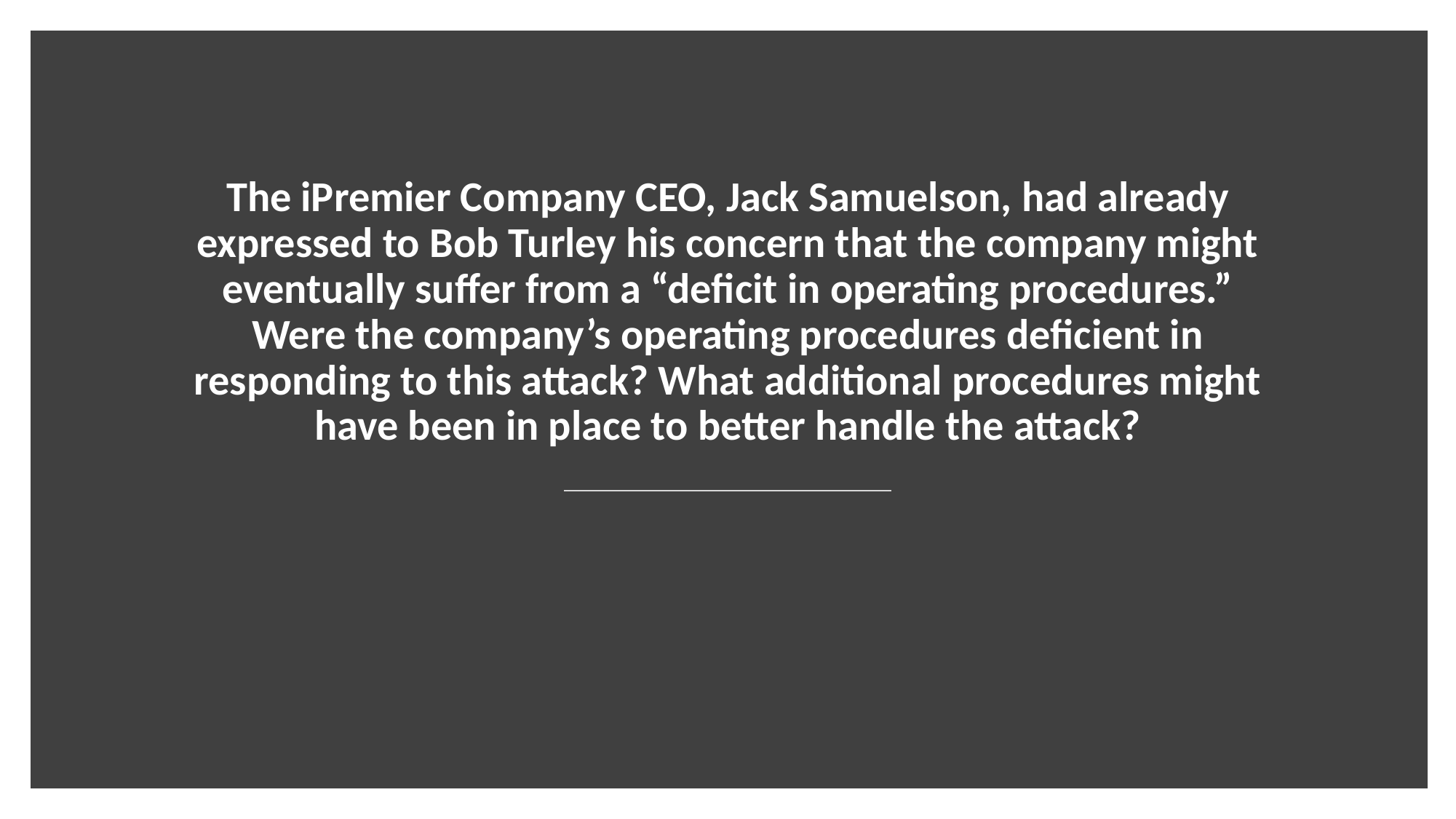

# The iPremier Company CEO, Jack Samuelson, had already expressed to Bob Turley his concern that the company might eventually suffer from a “deficit in operating procedures.” Were the company’s operating procedures deficient in responding to this attack? What additional procedures might have been in place to better handle the attack?